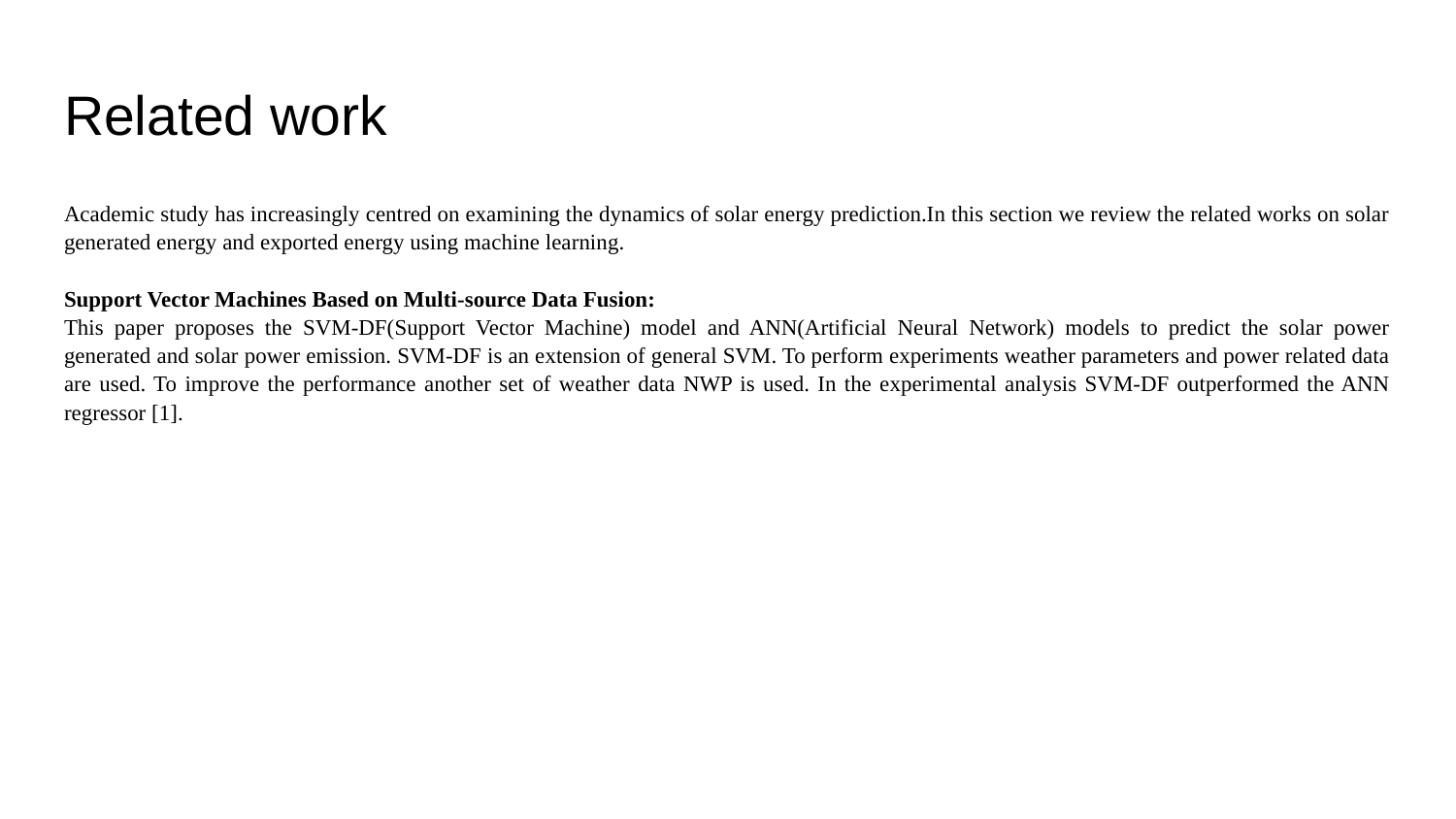

# Related work

Academic study has increasingly centred on examining the dynamics of solar energy prediction.In this section we review the related works on solar generated energy and exported energy using machine learning.

Support Vector Machines Based on Multi-source Data Fusion:
This paper proposes the SVM-DF(Support Vector Machine) model and ANN(Artificial Neural Network) models to predict the solar power generated and solar power emission. SVM-DF is an extension of general SVM. To perform experiments weather parameters and power related data are used. To improve the performance another set of weather data NWP is used. In the experimental analysis SVM-DF outperformed the ANN regressor [1].